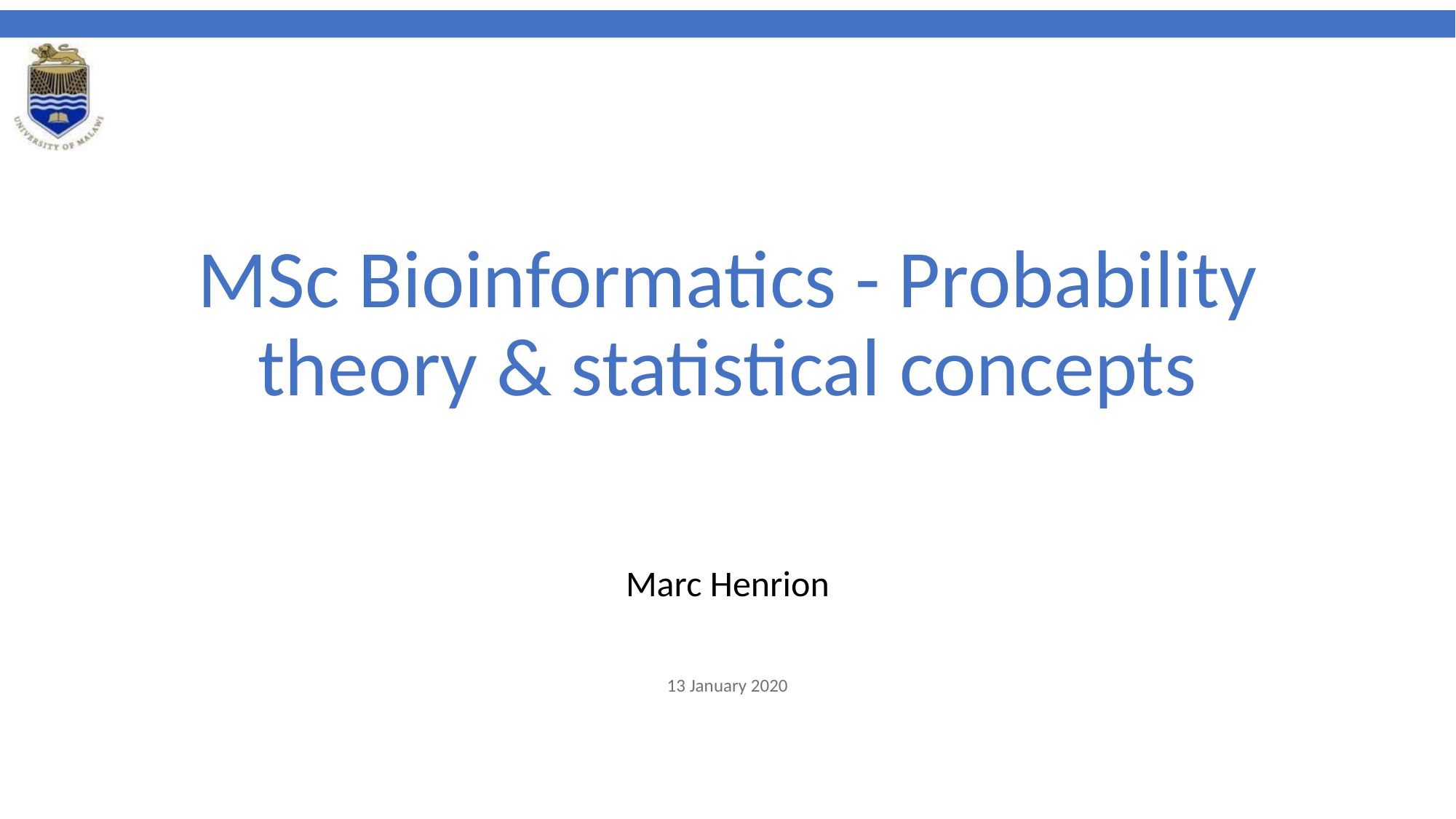

# MSc Bioinformatics - Probability theory & statistical concepts
Marc Henrion
13 January 2020